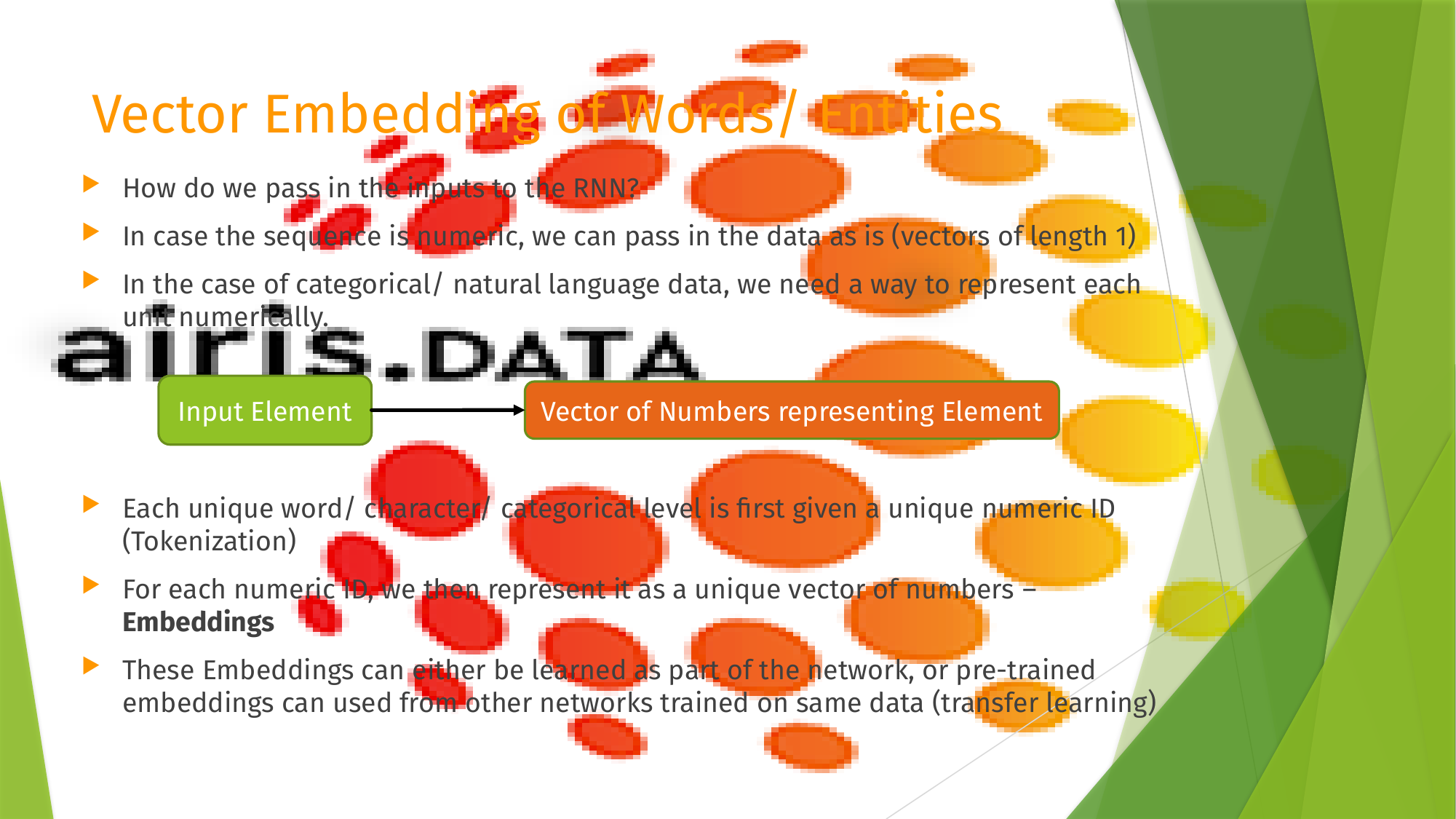

# Vector Embedding of Words/ Entities
How do we pass in the inputs to the RNN?
In case the sequence is numeric, we can pass in the data as is (vectors of length 1)
In the case of categorical/ natural language data, we need a way to represent each unit numerically.

Each unique word/ character/ categorical level is first given a unique numeric ID (Tokenization)
For each numeric ID, we then represent it as a unique vector of numbers – Embeddings
These Embeddings can either be learned as part of the network, or pre-trained embeddings can used from other networks trained on same data (transfer learning)
Input Element
Vector of Numbers representing Element